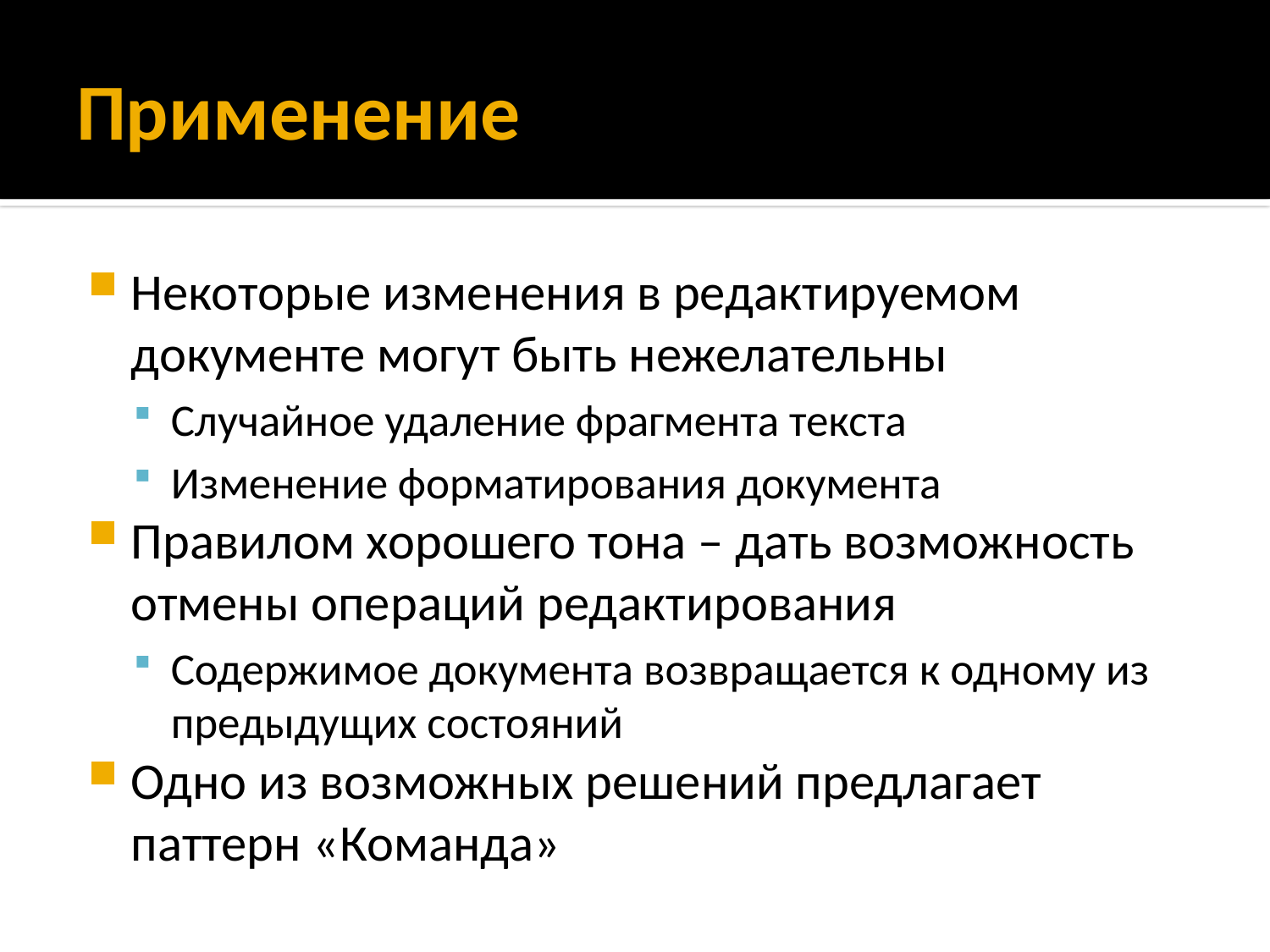

# Применение
Некоторые изменения в редактируемом документе могут быть нежелательны
Случайное удаление фрагмента текста
Изменение форматирования документа
Правилом хорошего тона – дать возможность отмены операций редактирования
Содержимое документа возвращается к одному из предыдущих состояний
Одно из возможных решений предлагает паттерн «Команда»